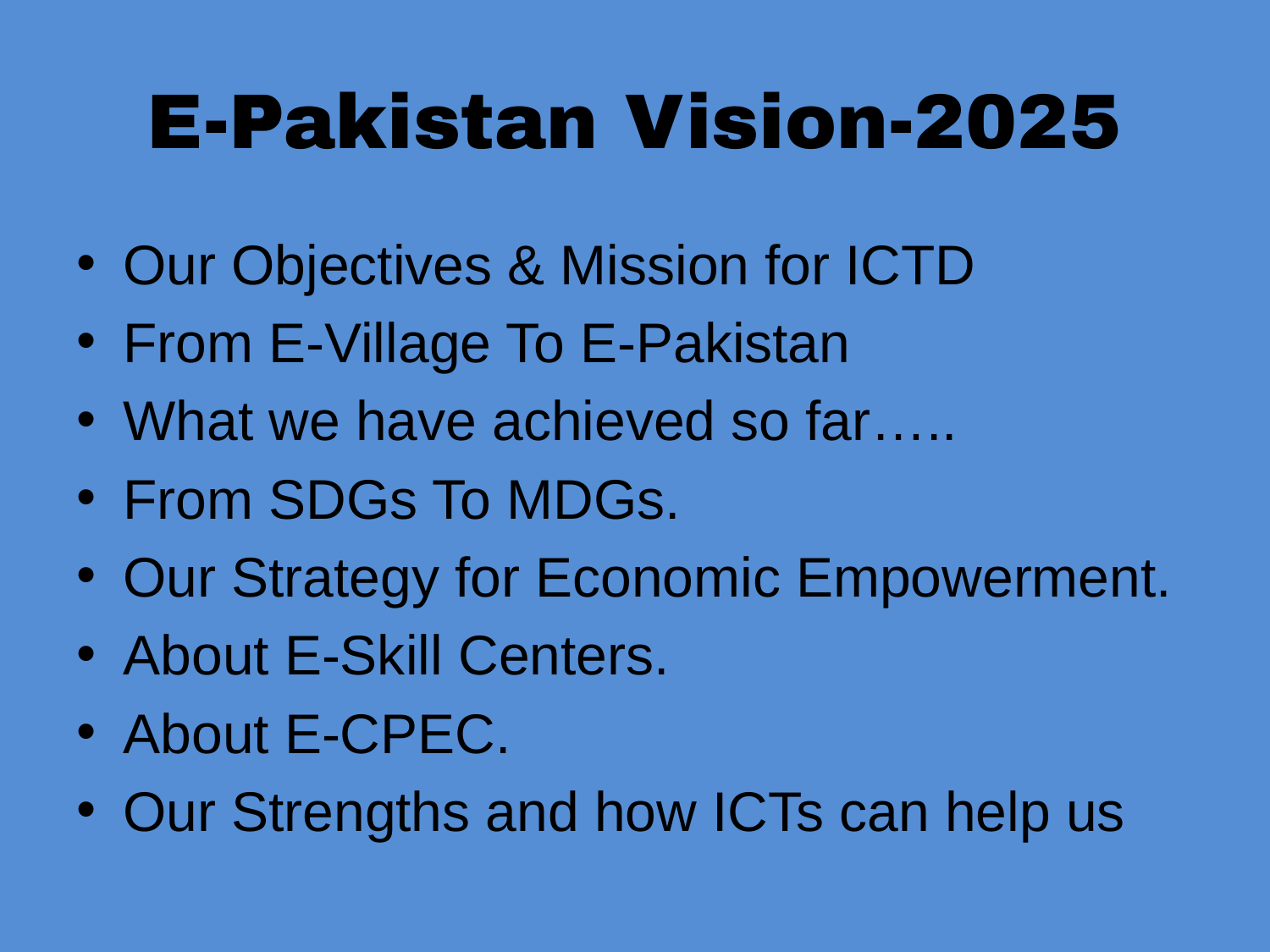

# E-Pakistan Vision-2025
Our Objectives & Mission for ICTD
From E-Village To E-Pakistan
What we have achieved so far…..
From SDGs To MDGs.
Our Strategy for Economic Empowerment.
About E-Skill Centers.
About E-CPEC.
Our Strengths and how ICTs can help us